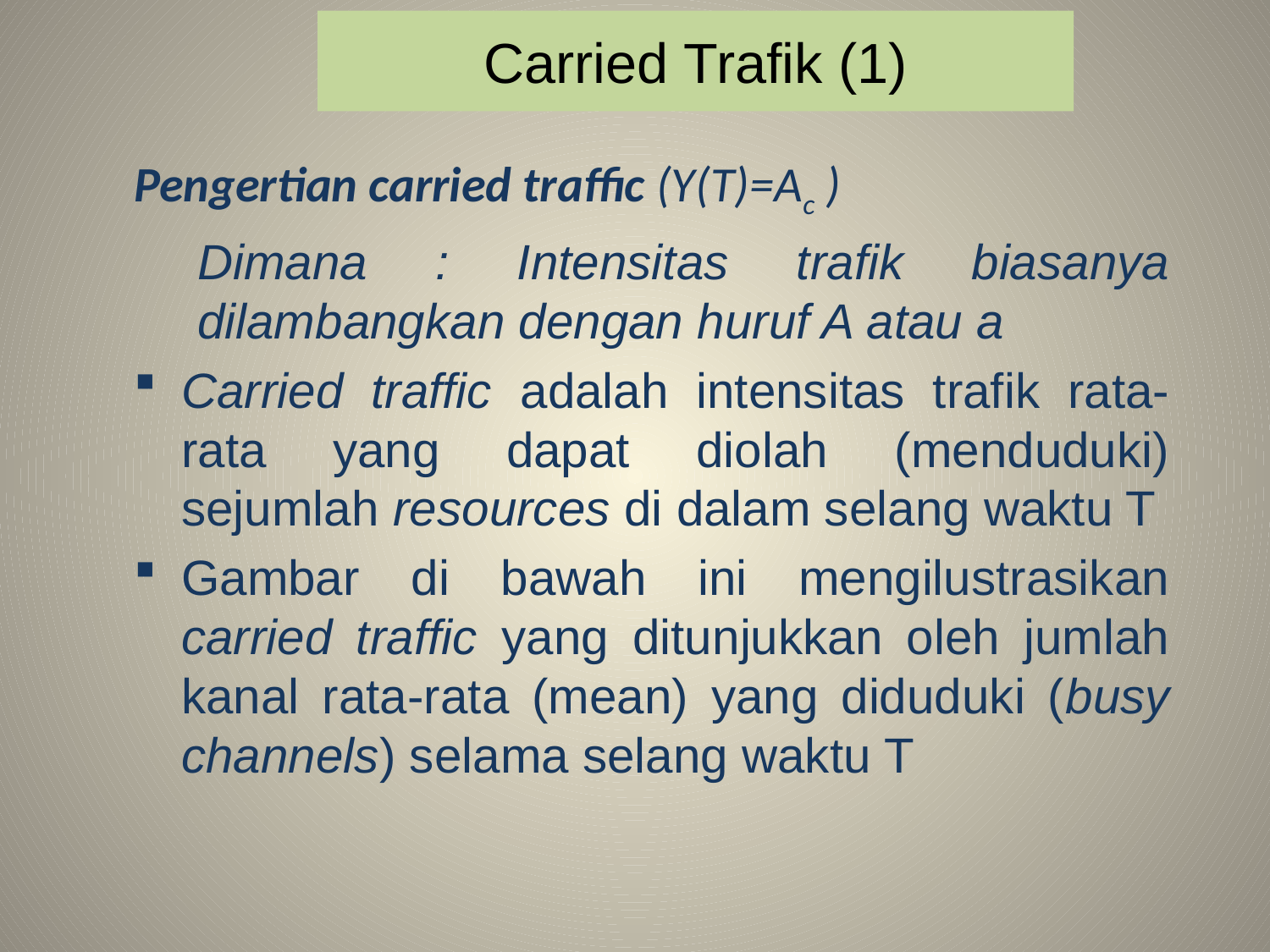

# Carried Trafik (1)
Pengertian carried traffic (Y(T)=Ac )
Dimana : Intensitas trafik biasanya dilambangkan dengan huruf A atau a
Carried traffic adalah intensitas trafik rata-rata yang dapat diolah (menduduki) sejumlah resources di dalam selang waktu T
Gambar di bawah ini mengilustrasikan carried traffic yang ditunjukkan oleh jumlah kanal rata-rata (mean) yang diduduki (busy channels) selama selang waktu T